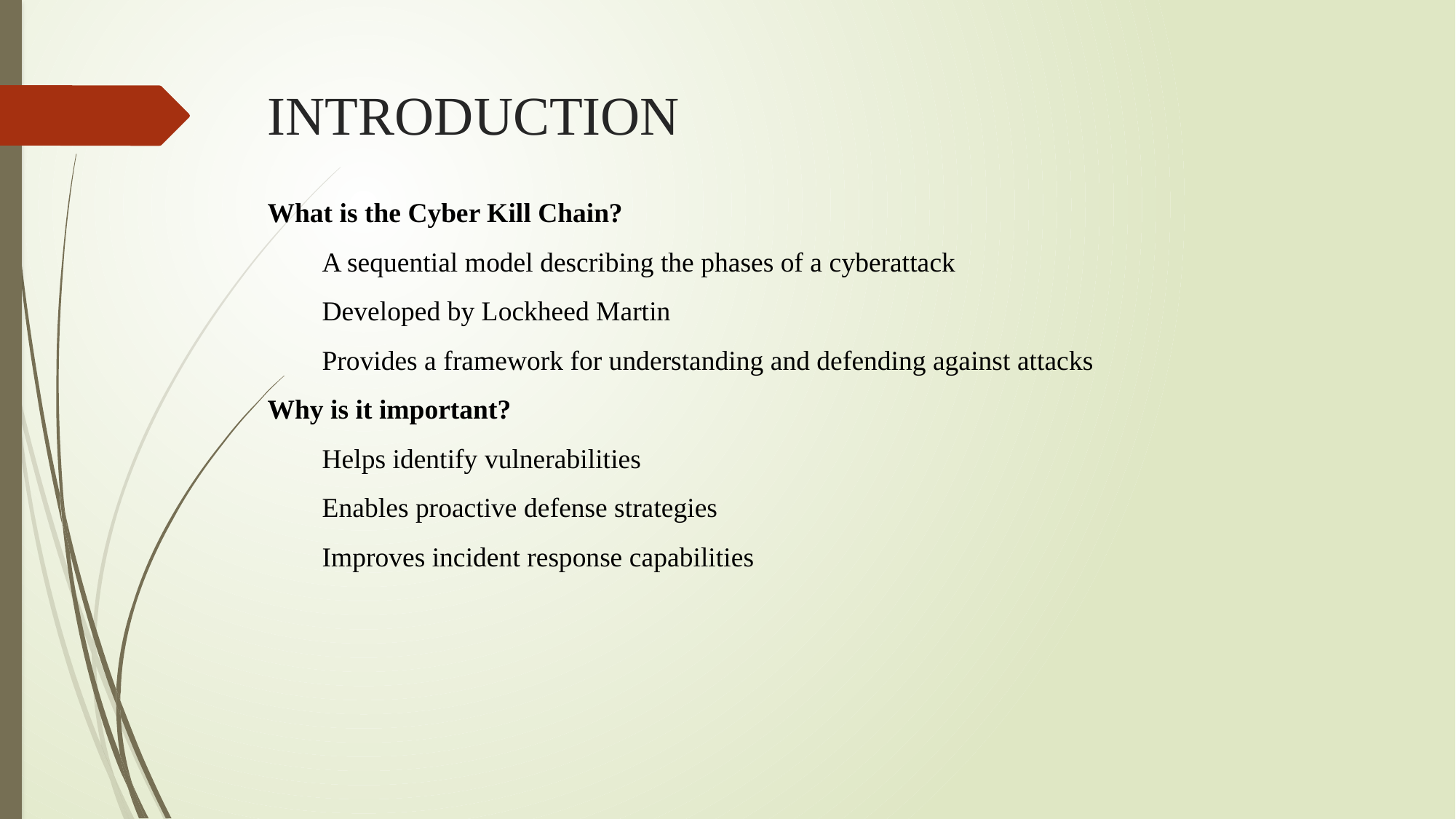

# INTRODUCTION

What is the Cyber Kill Chain?
A sequential model describing the phases of a cyberattack
Developed by Lockheed Martin
Provides a framework for understanding and defending against attacks
Why is it important?
Helps identify vulnerabilities
Enables proactive defense strategies
Improves incident response capabilities